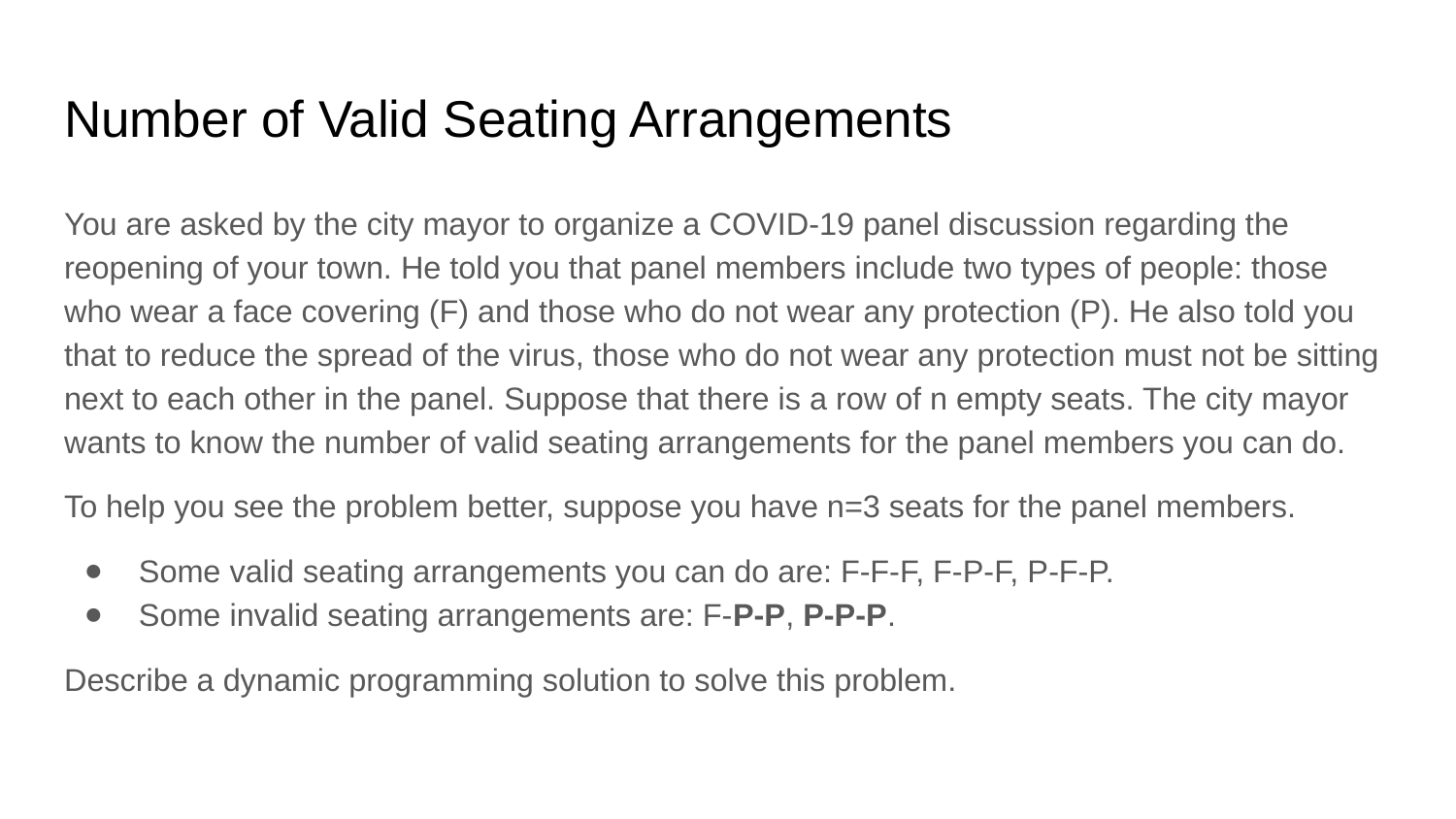

# Number of Valid Seating Arrangements
You are asked by the city mayor to organize a COVID-19 panel discussion regarding the reopening of your town. He told you that panel members include two types of people: those who wear a face covering (F) and those who do not wear any protection (P). He also told you that to reduce the spread of the virus, those who do not wear any protection must not be sitting next to each other in the panel. Suppose that there is a row of n empty seats. The city mayor wants to know the number of valid seating arrangements for the panel members you can do.
To help you see the problem better, suppose you have n=3 seats for the panel members.
Some valid seating arrangements you can do are: F-F-F, F-P-F, P-F-P.
Some invalid seating arrangements are: F-P-P, P-P-P.
Describe a dynamic programming solution to solve this problem.